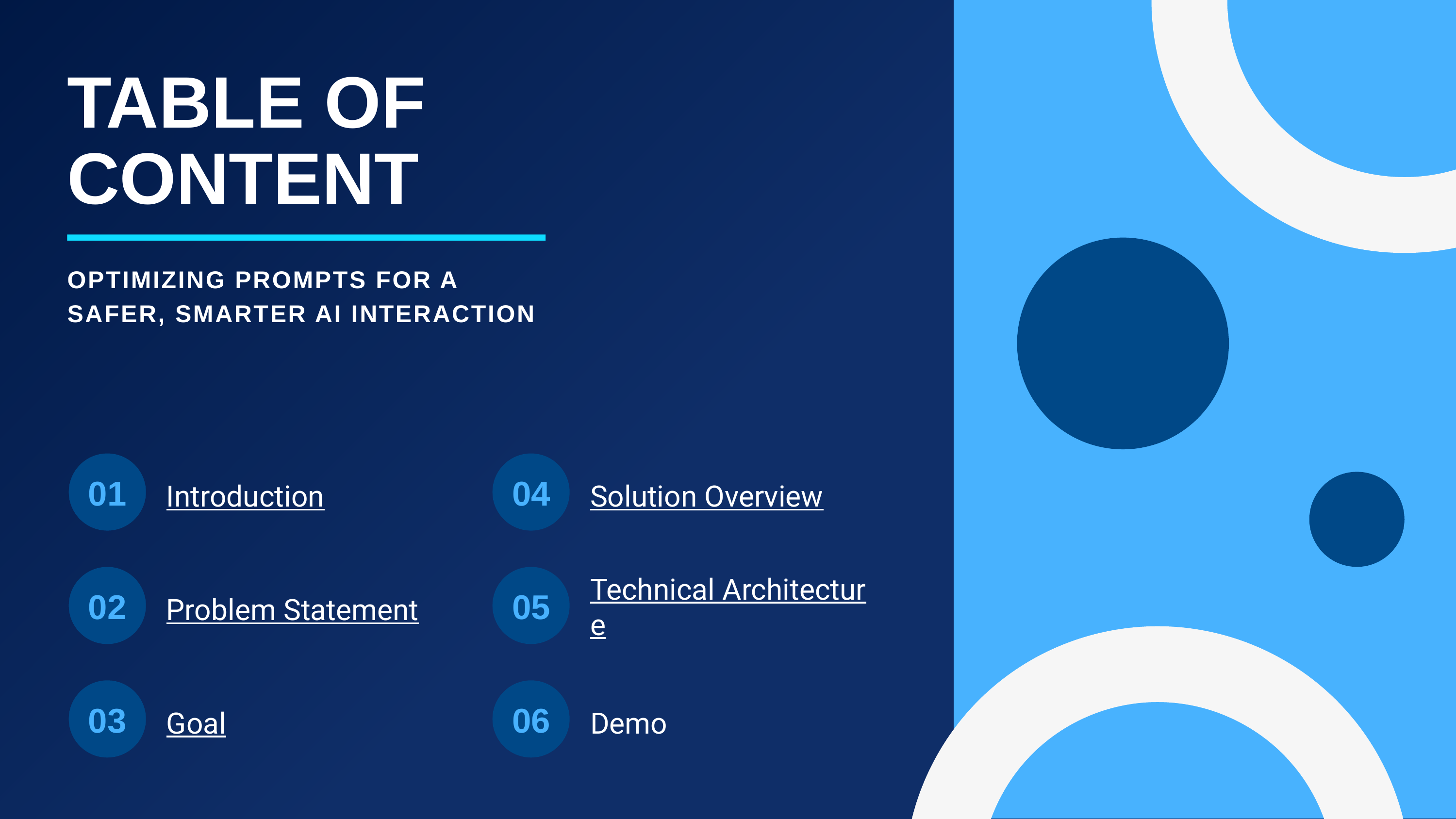

TABLE OF CONTENT

OPTIMIZING PROMPTS FOR A SAFER, SMARTER AI INTERACTION

01

04
Introduction
Solution Overview

Technical Architecture

02

05
Problem Statement

03

06
Goal
Demo